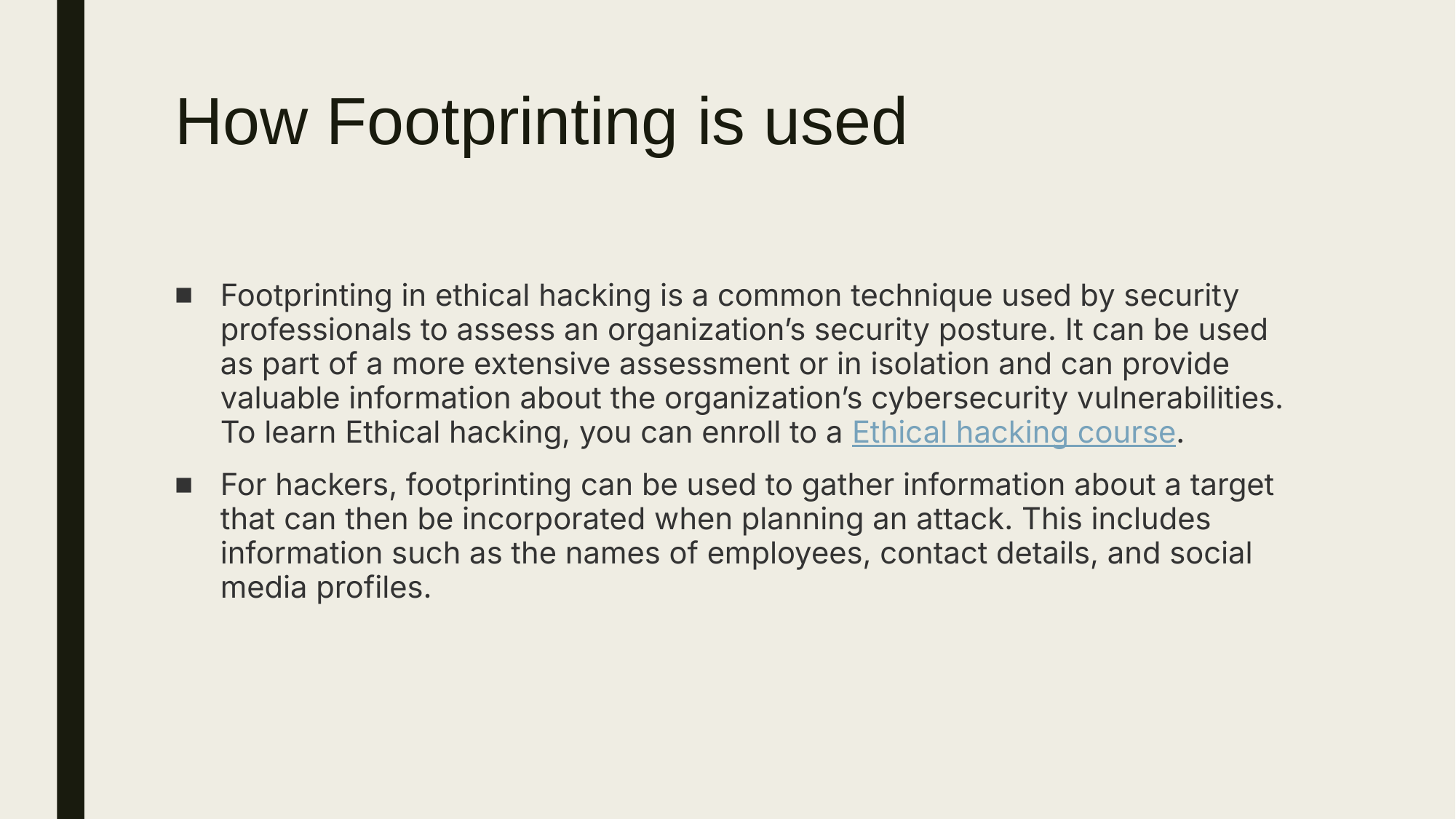

# How Footprinting is used
Footprinting in ethical hacking is a common technique used by security professionals to assess an organization’s security posture. It can be used as part of a more extensive assessment or in isolation and can provide valuable information about the organization’s cybersecurity vulnerabilities. To learn Ethical hacking, you can enroll to a Ethical hacking course.
For hackers, footprinting can be used to gather information about a target that can then be incorporated when planning an attack. This includes information such as the names of employees, contact details, and social media profiles.